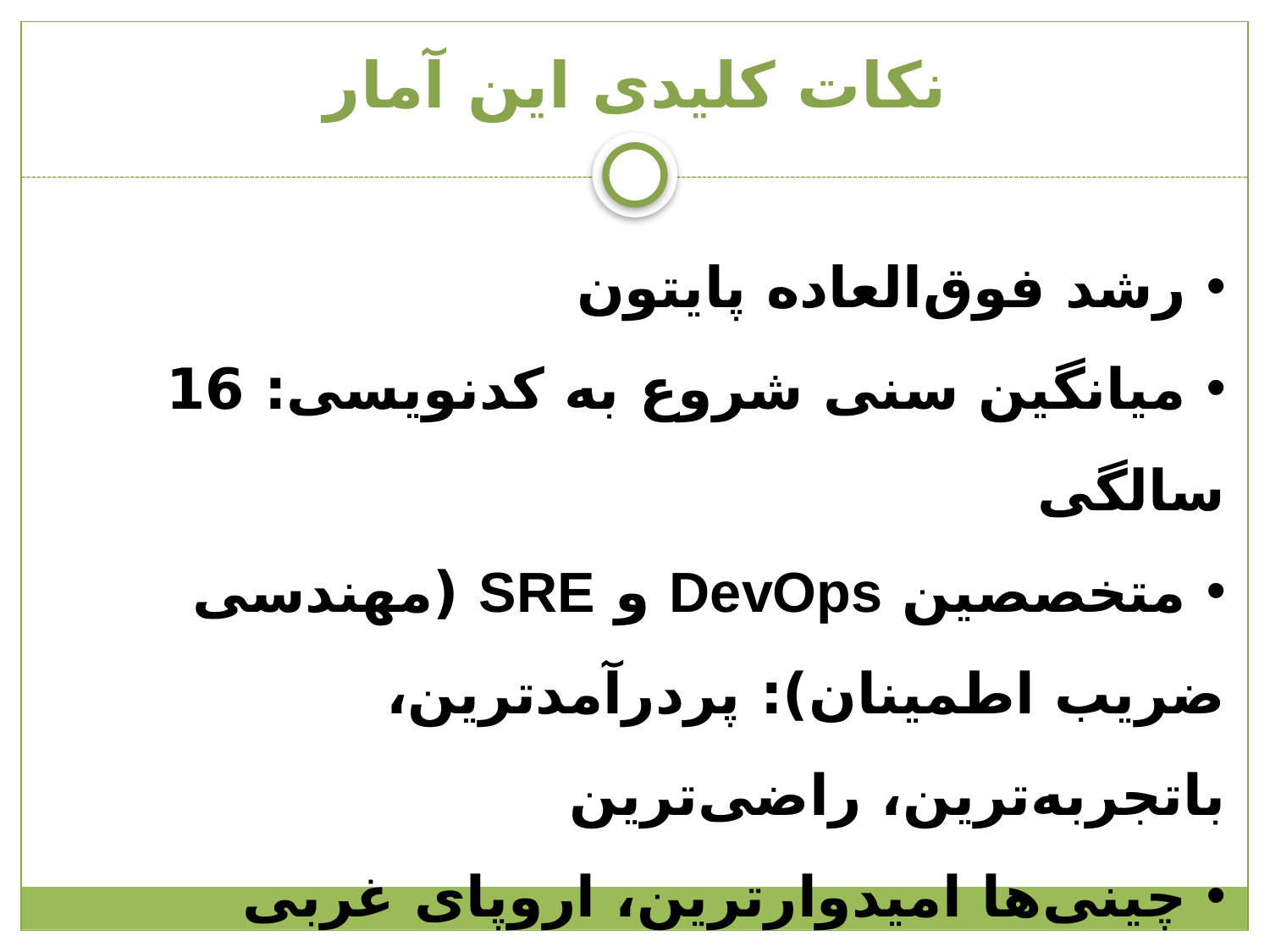

# نکات کلیدی این آمار
 رشد فوق‌العاده پایتون
 میانگین سنی شروع به کدنویسی: 16 سالگی
 متخصصین DevOps و SRE (مهندسی ضریب اطمینان): پردرآمدترین، باتجربه‌ترین، راضی‌ترین
 چینی‌ها امیدوارترین، اروپای غربی کم‌امیدترین